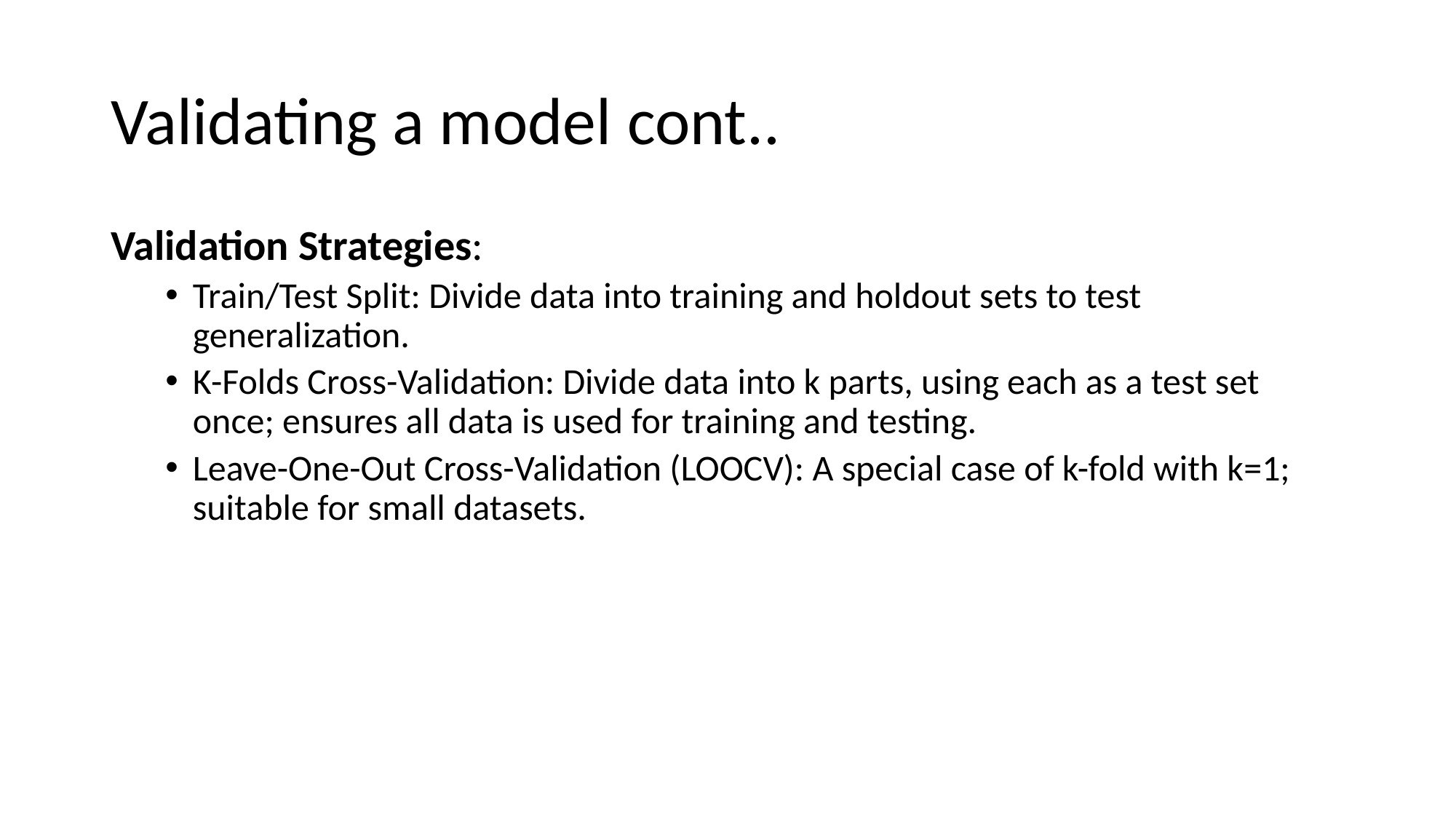

# Validating a model cont..
Validation Strategies:
Train/Test Split: Divide data into training and holdout sets to test generalization.
K-Folds Cross-Validation: Divide data into k parts, using each as a test set once; ensures all data is used for training and testing.
Leave-One-Out Cross-Validation (LOOCV): A special case of k-fold with k=1; suitable for small datasets.